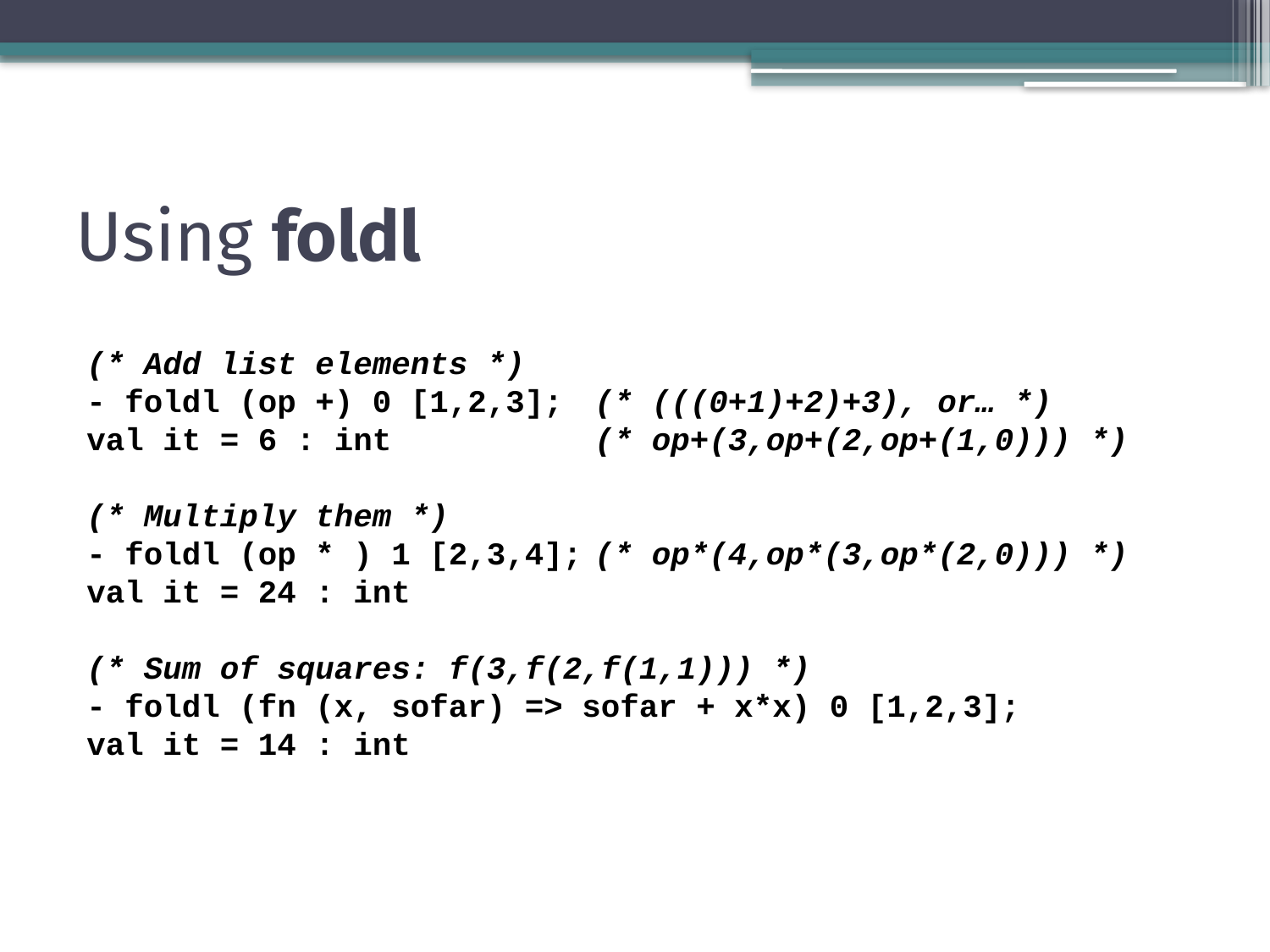

# Using foldl
(* Add list elements *)
- foldl (op +) 0 [1,2,3];	(* (((0+1)+2)+3), or… *)
val it = 6 : int		(* op+(3,op+(2,op+(1,0))) *)

(* Multiply them *)
- foldl (op * ) 1 [2,3,4];	(* op*(4,op*(3,op*(2,0))) *)
val it = 24 : int

(* Sum of squares: f(3,f(2,f(1,1))) *)
- foldl (fn (x, sofar) => sofar + x*x) 0 [1,2,3];
val it = 14 : int